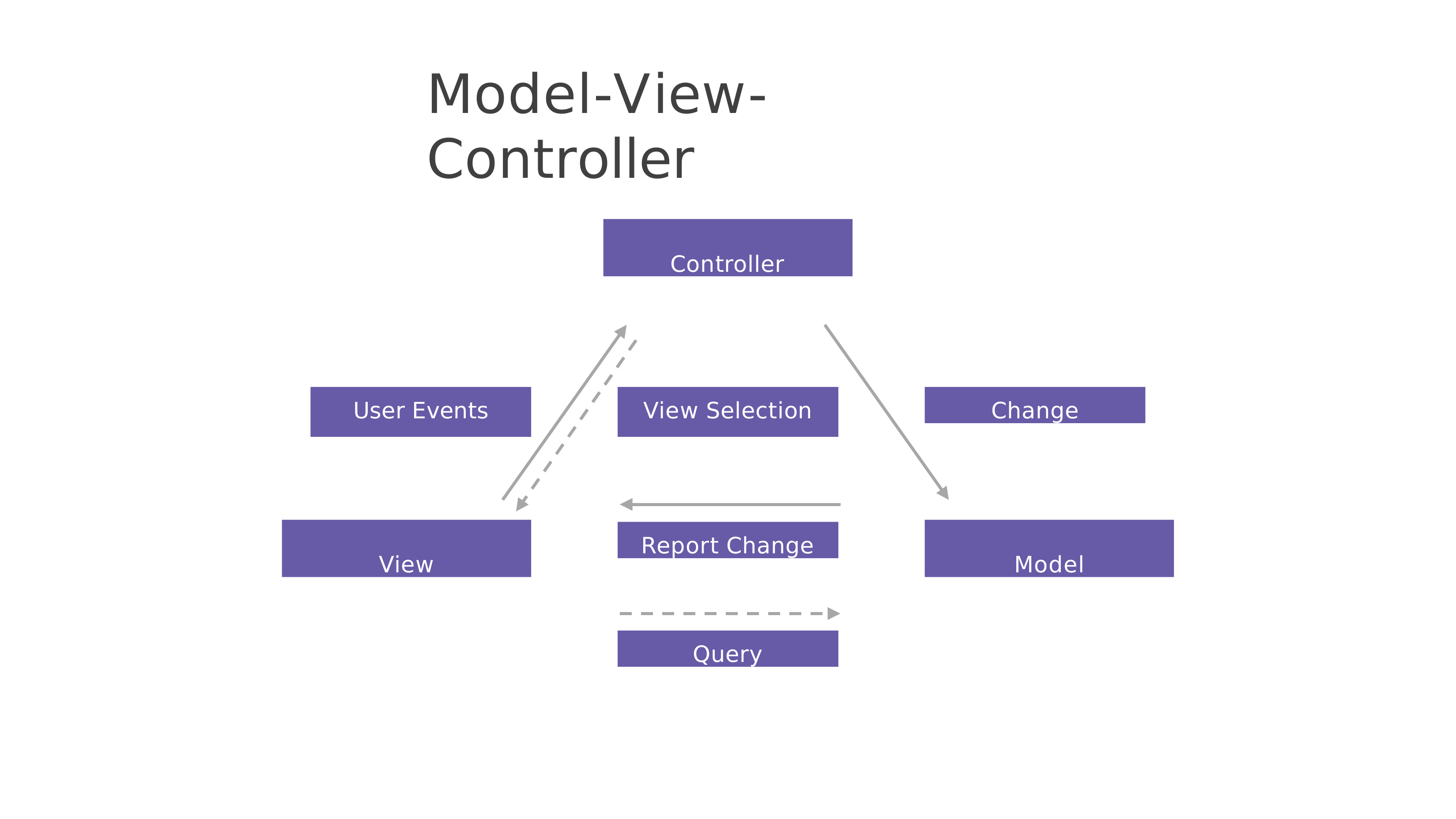

# Model-View-Controller

Controller

View Selection
Change
User Events

View

Model
Report Change

Query
3